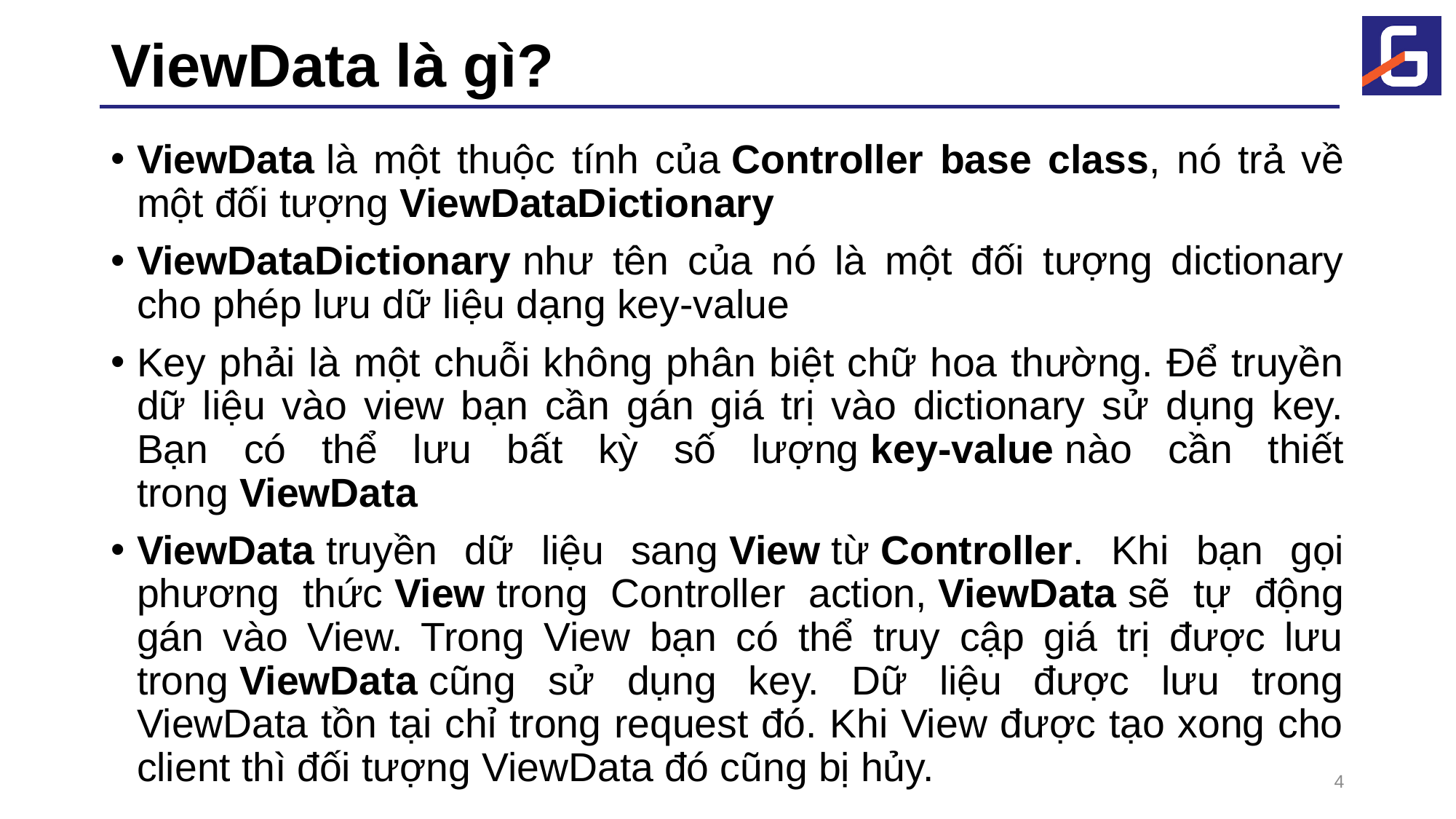

# ViewData là gì?
ViewData là một thuộc tính của Controller base class, nó trả về một đối tượng ViewDataDictionary
ViewDataDictionary như tên của nó là một đối tượng dictionary cho phép lưu dữ liệu dạng key-value
Key phải là một chuỗi không phân biệt chữ hoa thường. Để truyền dữ liệu vào view bạn cần gán giá trị vào dictionary sử dụng key. Bạn có thể lưu bất kỳ số lượng key-value nào cần thiết trong ViewData
ViewData truyền dữ liệu sang View từ Controller. Khi bạn gọi phương thức View trong Controller action, ViewData sẽ tự động gán vào View. Trong View bạn có thể truy cập giá trị được lưu trong ViewData cũng sử dụng key. Dữ liệu được lưu trong ViewData tồn tại chỉ trong request đó. Khi View được tạo xong cho client thì đối tượng ViewData đó cũng bị hủy.
4